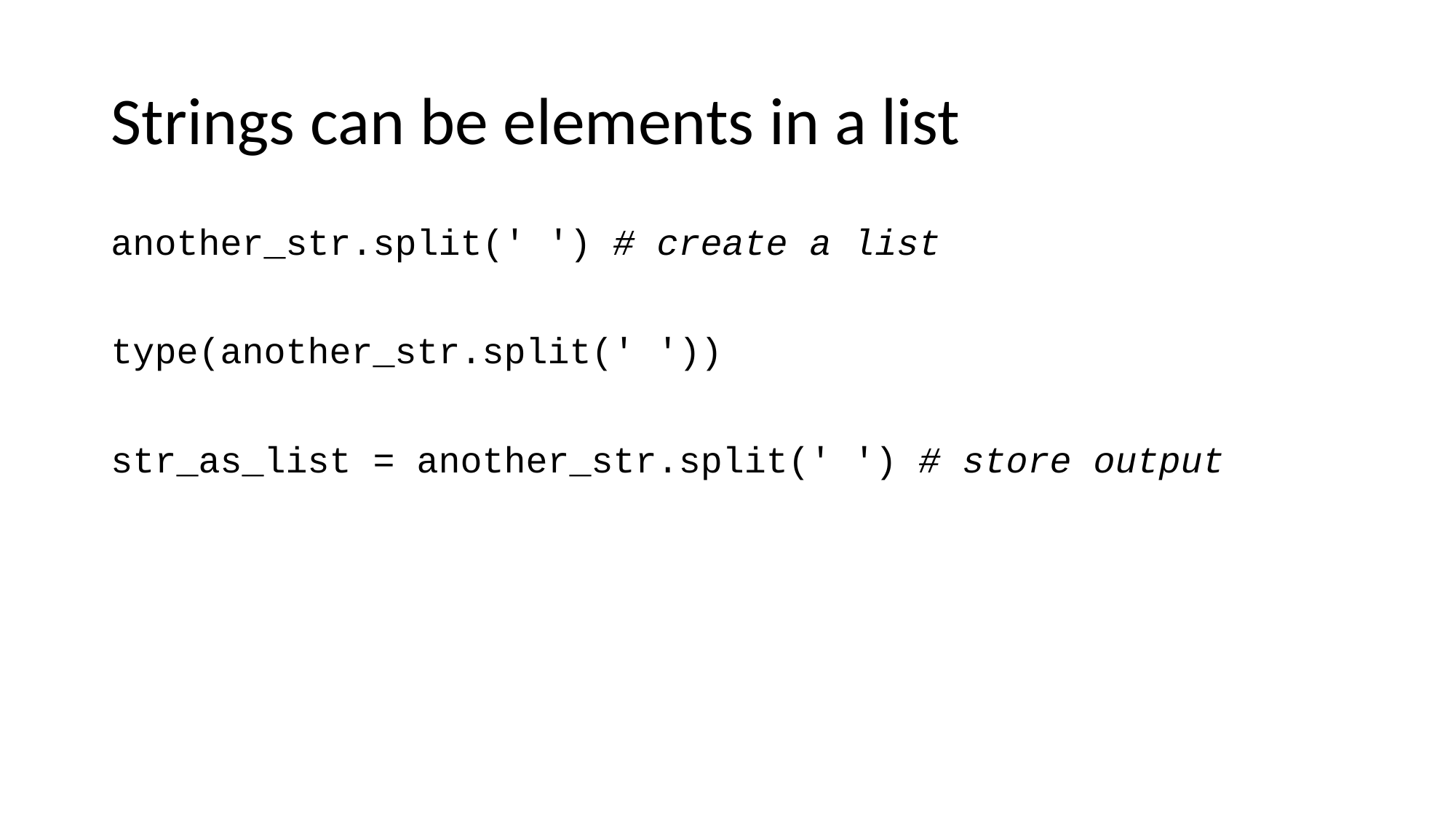

# Strings can be elements in a list
another_str.split(' ') # create a list

type(another_str.split(' '))

str_as_list = another_str.split(' ') # store output